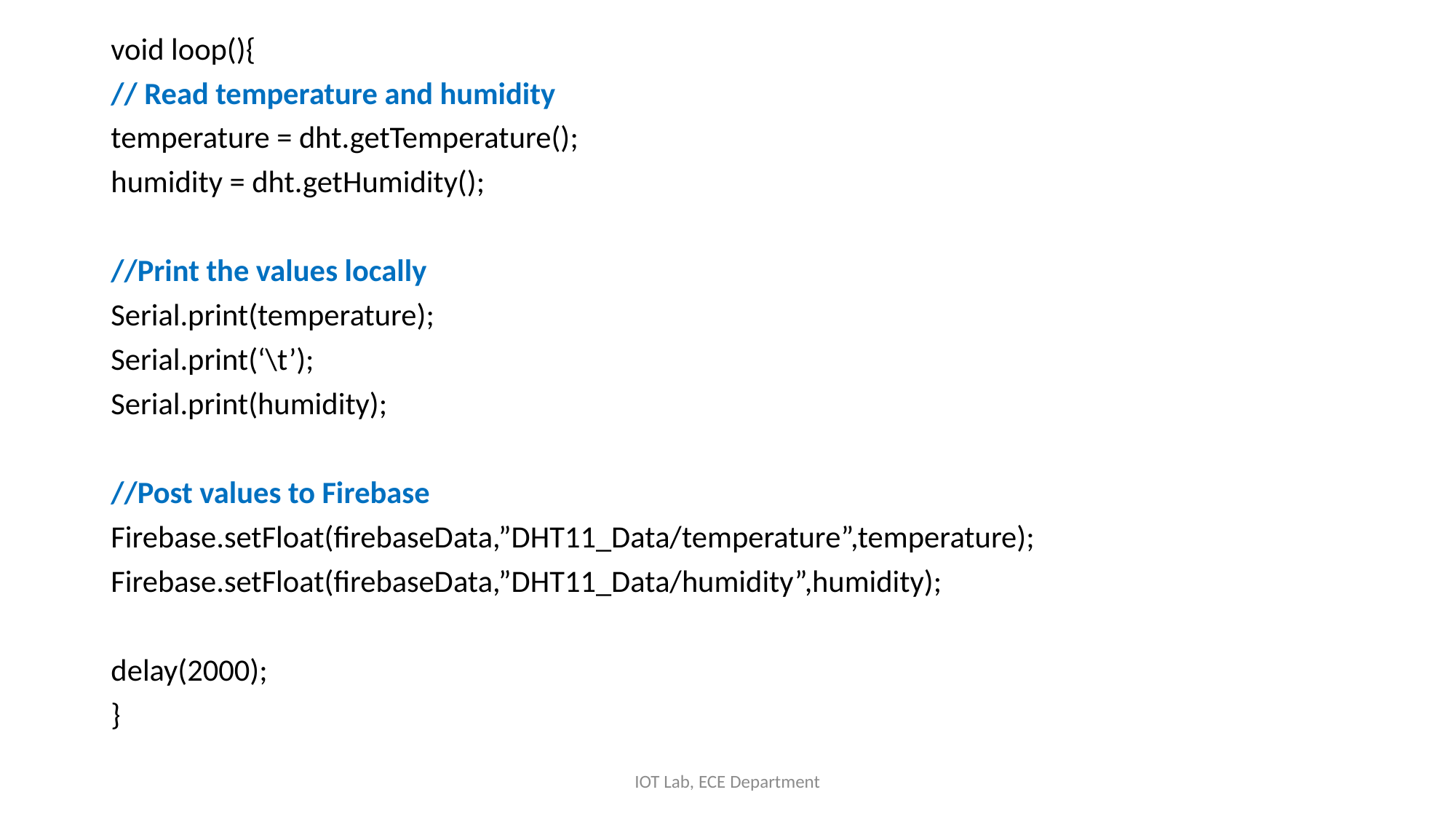

void loop(){
// Read temperature and humidity
temperature = dht.getTemperature();
humidity = dht.getHumidity();

//Print the values locally
Serial.print(temperature);
Serial.print(‘\t’);
Serial.print(humidity);

//Post values to Firebase
Firebase.setFloat(firebaseData,”DHT11_Data/temperature”,temperature);
Firebase.setFloat(firebaseData,”DHT11_Data/humidity”,humidity);

delay(2000);
}

IOT Lab, ECE Department